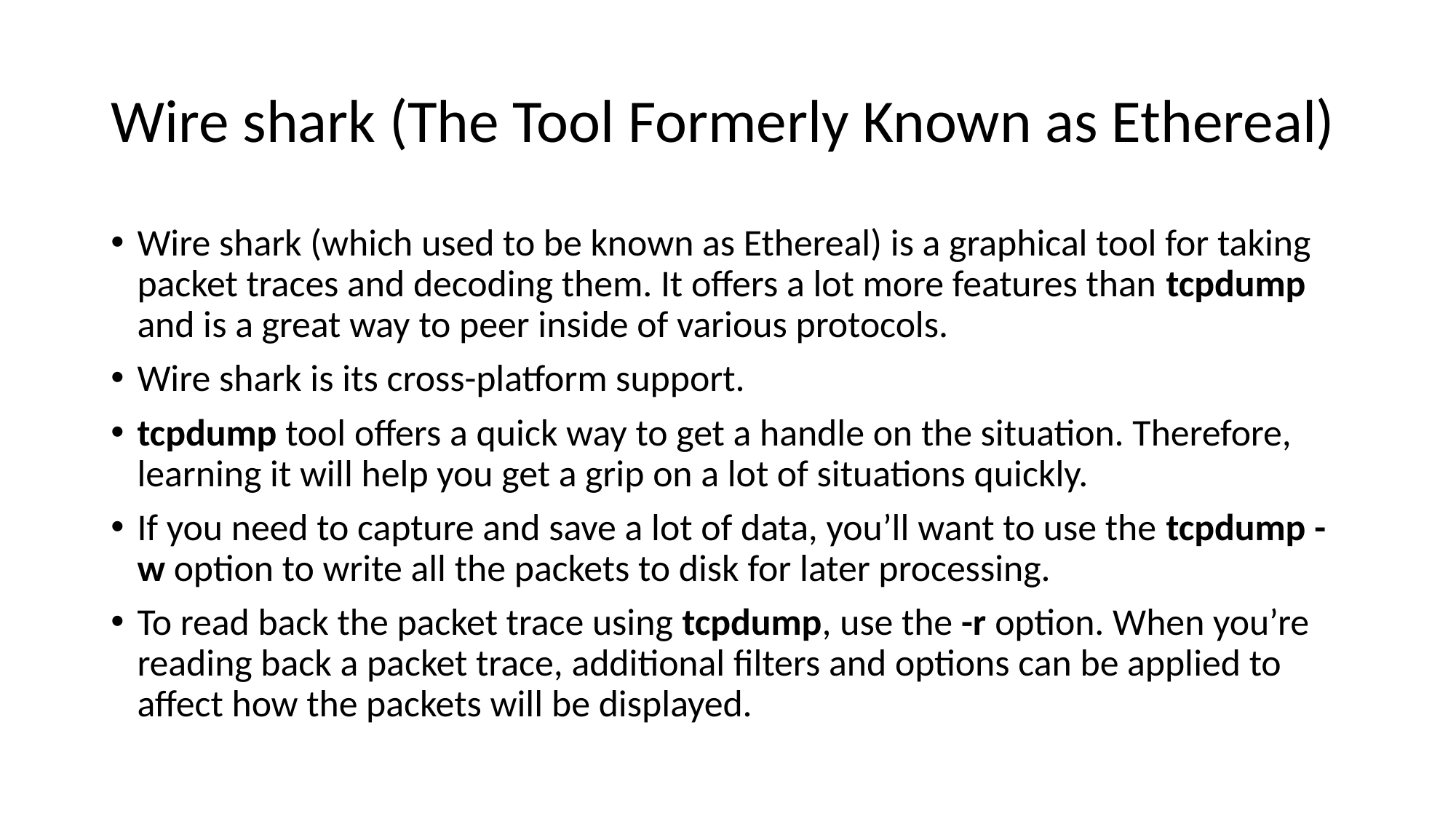

# Wire shark (The Tool Formerly Known as Ethereal)
Wire shark (which used to be known as Ethereal) is a graphical tool for taking packet traces and decoding them. It offers a lot more features than tcpdump and is a great way to peer inside of various protocols.
Wire shark is its cross-platform support.
tcpdump tool offers a quick way to get a handle on the situation. Therefore, learning it will help you get a grip on a lot of situations quickly.
If you need to capture and save a lot of data, you’ll want to use the tcpdump -w option to write all the packets to disk for later processing.
To read back the packet trace using tcpdump, use the -r option. When you’re reading back a packet trace, additional filters and options can be applied to affect how the packets will be displayed.